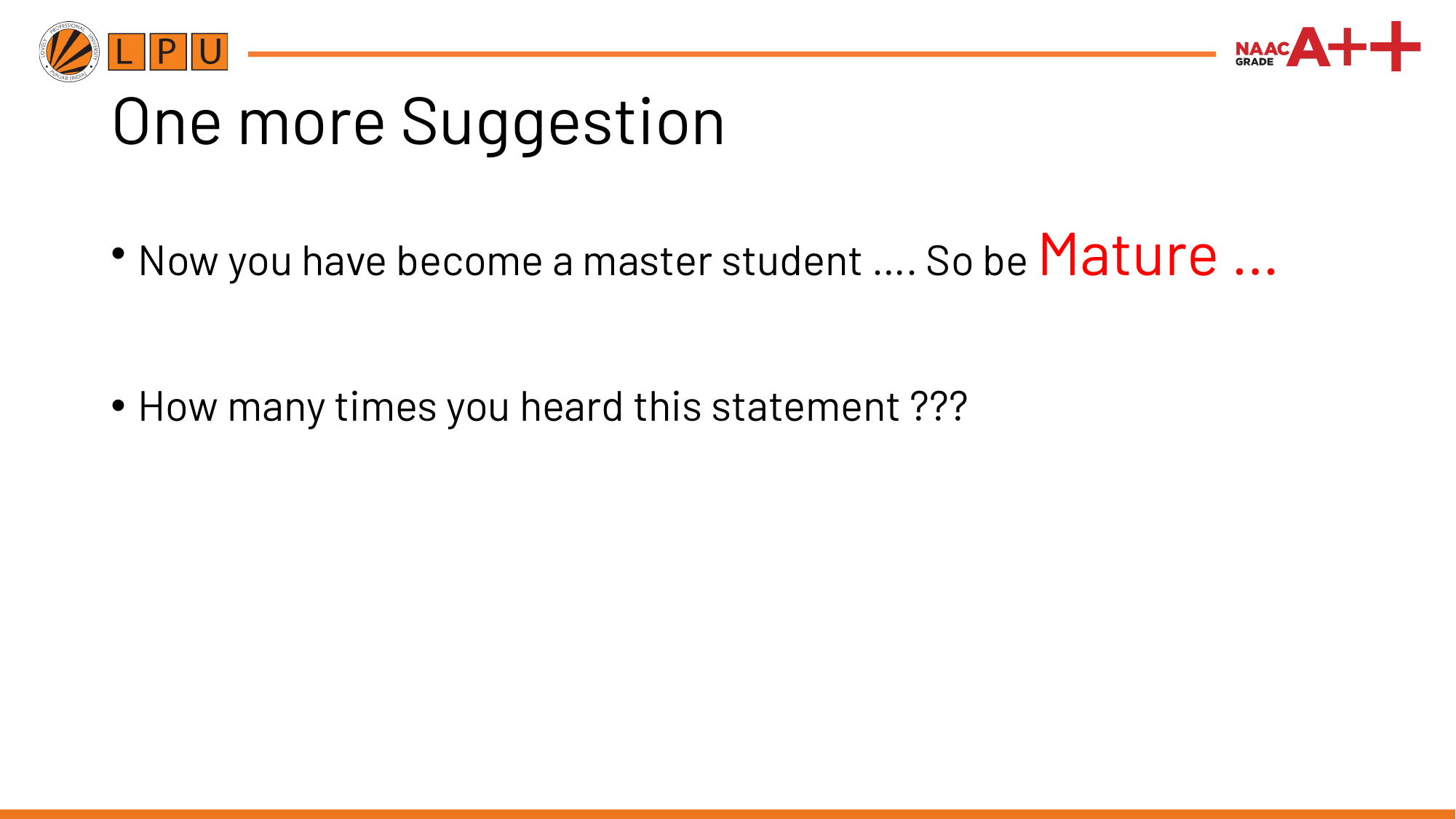

# One more Suggestion
Now you have become a master student …. So be Mature …

How many times you heard this statement ???